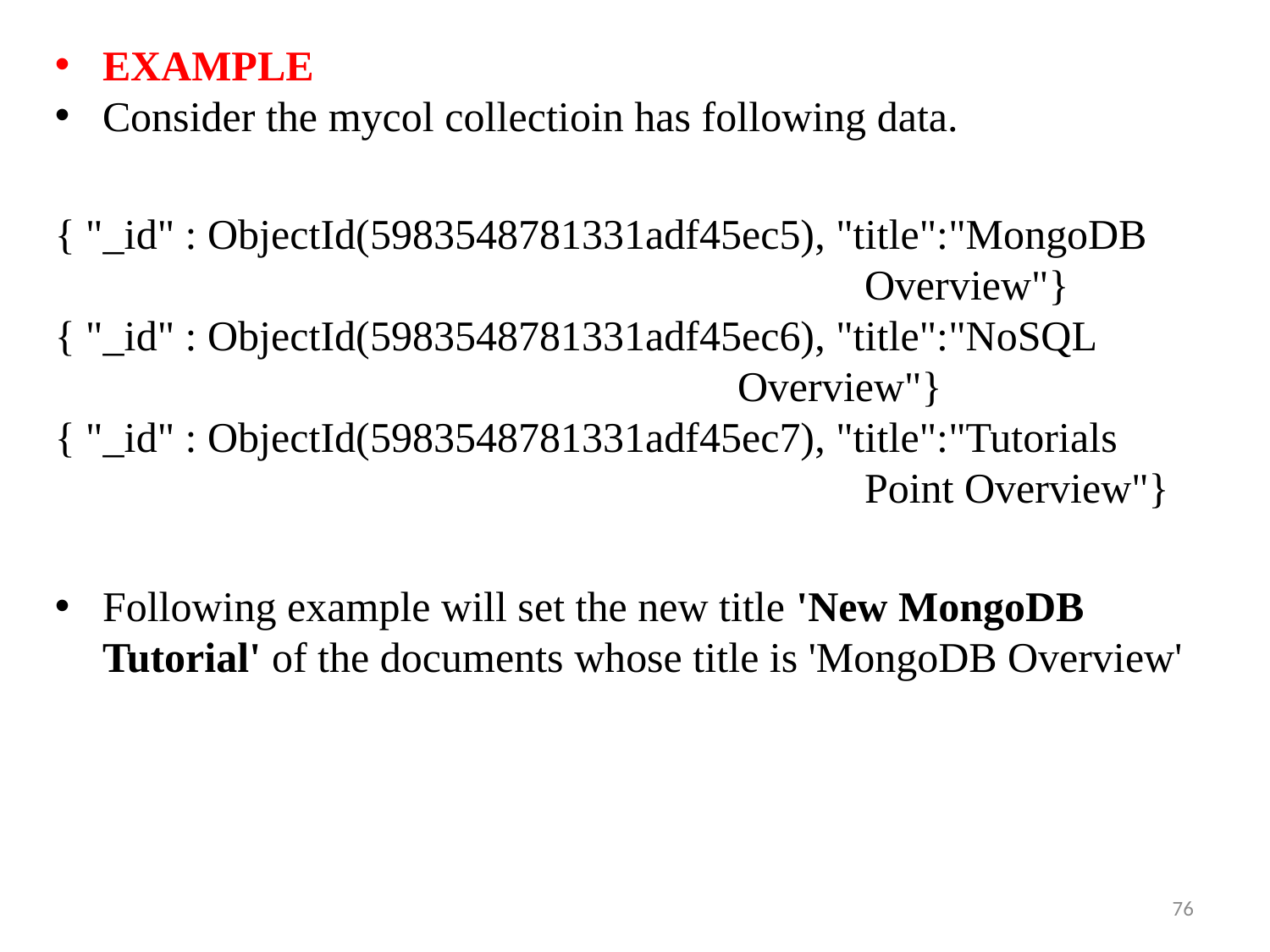

EXAMPLE
Consider the mycol collectioin has following data.

{ "_id" : ObjectId(5983548781331adf45ec5), "title":"MongoDB 						Overview"}
{ "_id" : ObjectId(5983548781331adf45ec6), "title":"NoSQL 						Overview"}
{ "_id" : ObjectId(5983548781331adf45ec7), "title":"Tutorials 						Point Overview"}

Following example will set the new title 'New MongoDB Tutorial' of the documents whose title is 'MongoDB Overview'

76